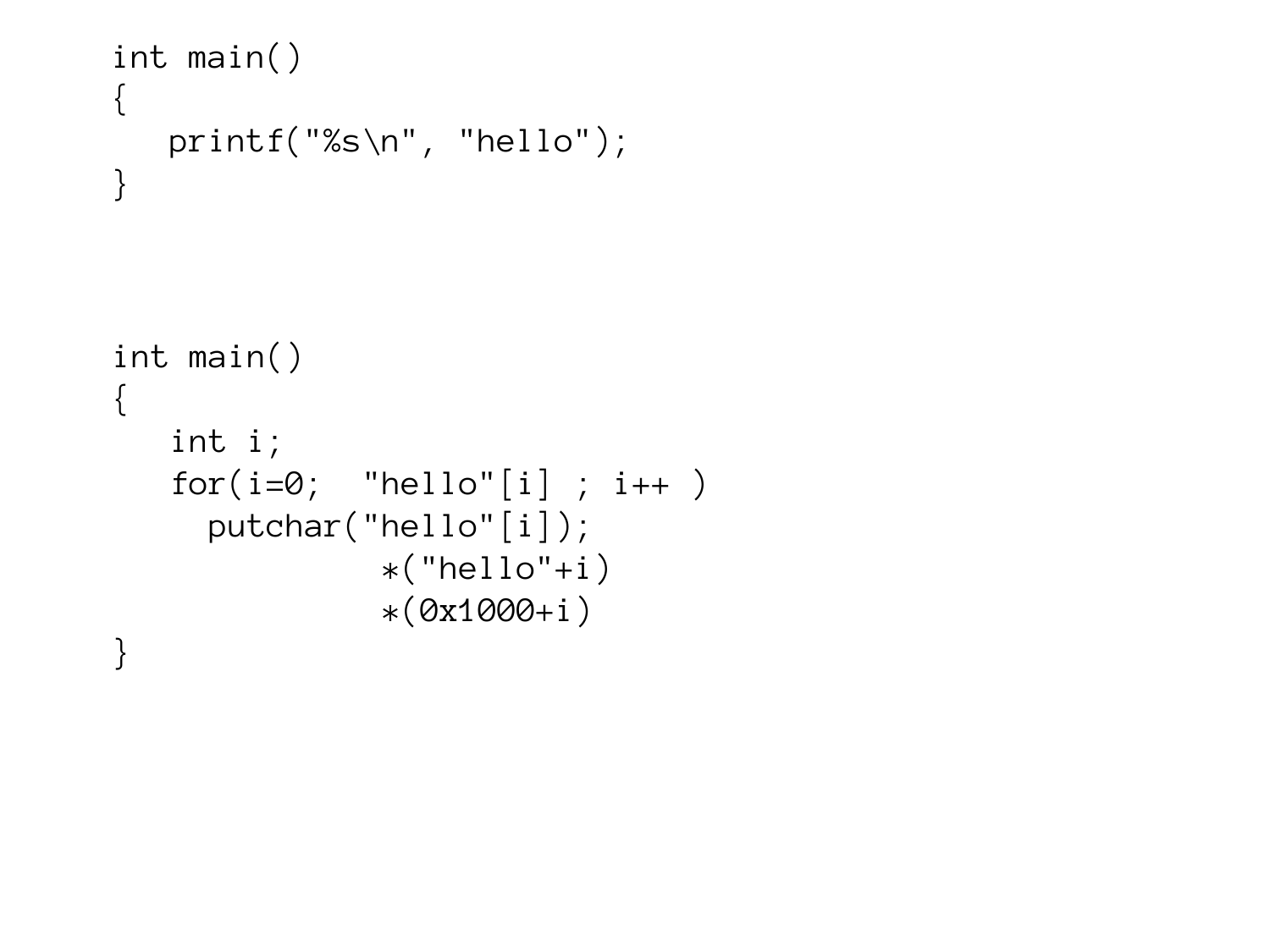

int main()
{
   printf("%s\n", "hello");
}
int main()
{
   int i;
   for(i=0;  "hello"[i] ; i++ )
     putchar("hello"[i]);
              *("hello"+i)
              *(0x1000+i)
}